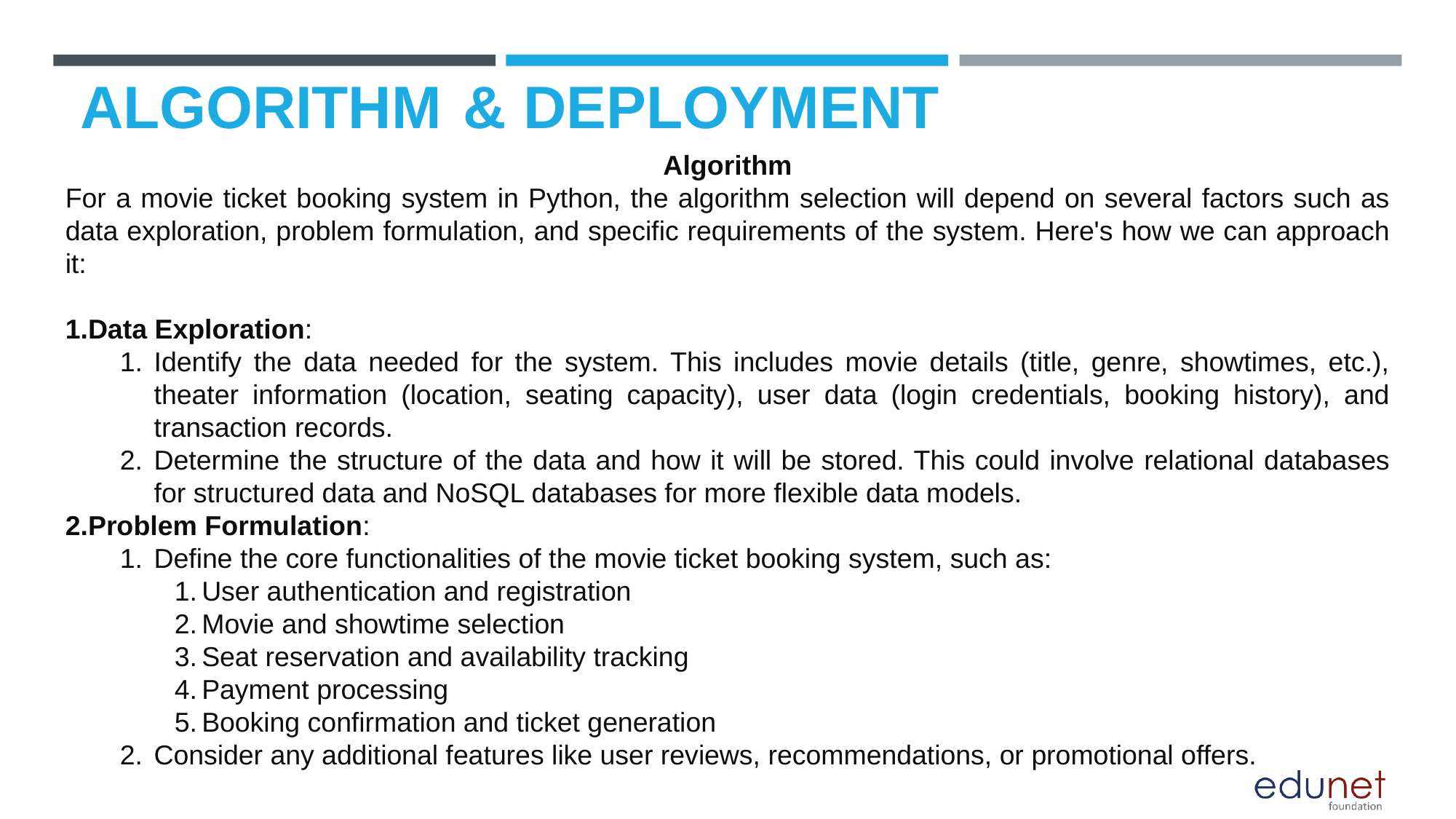

# ALGORITHM & DEPLOYMENT
Algorithm
For a movie ticket booking system in Python, the algorithm selection will depend on several factors such as data exploration, problem formulation, and specific requirements of the system. Here's how we can approach it:

Data Exploration:
Identify the data needed for the system. This includes movie details (title, genre, showtimes, etc.), theater information (location, seating capacity), user data (login credentials, booking history), and transaction records.
Determine the structure of the data and how it will be stored. This could involve relational databases for structured data and NoSQL databases for more flexible data models.
Problem Formulation:
Define the core functionalities of the movie ticket booking system, such as:
User authentication and registration
Movie and showtime selection
Seat reservation and availability tracking
Payment processing
Booking confirmation and ticket generation
Consider any additional features like user reviews, recommendations, or promotional offers.